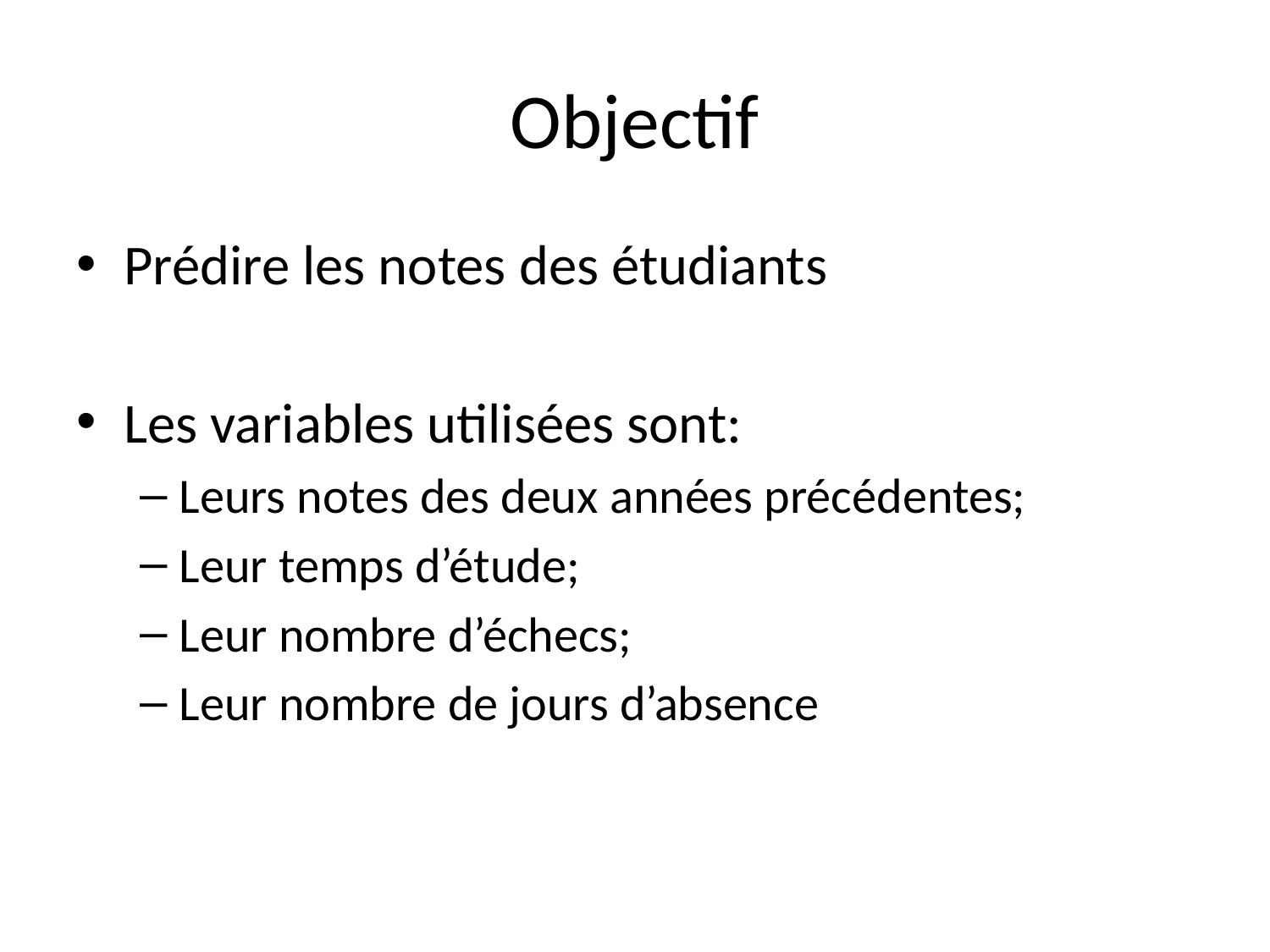

# Objectif
Prédire les notes des étudiants

Les variables utilisées sont:
Leurs notes des deux années précédentes;
Leur temps d’étude;
Leur nombre d’échecs;
Leur nombre de jours d’absence